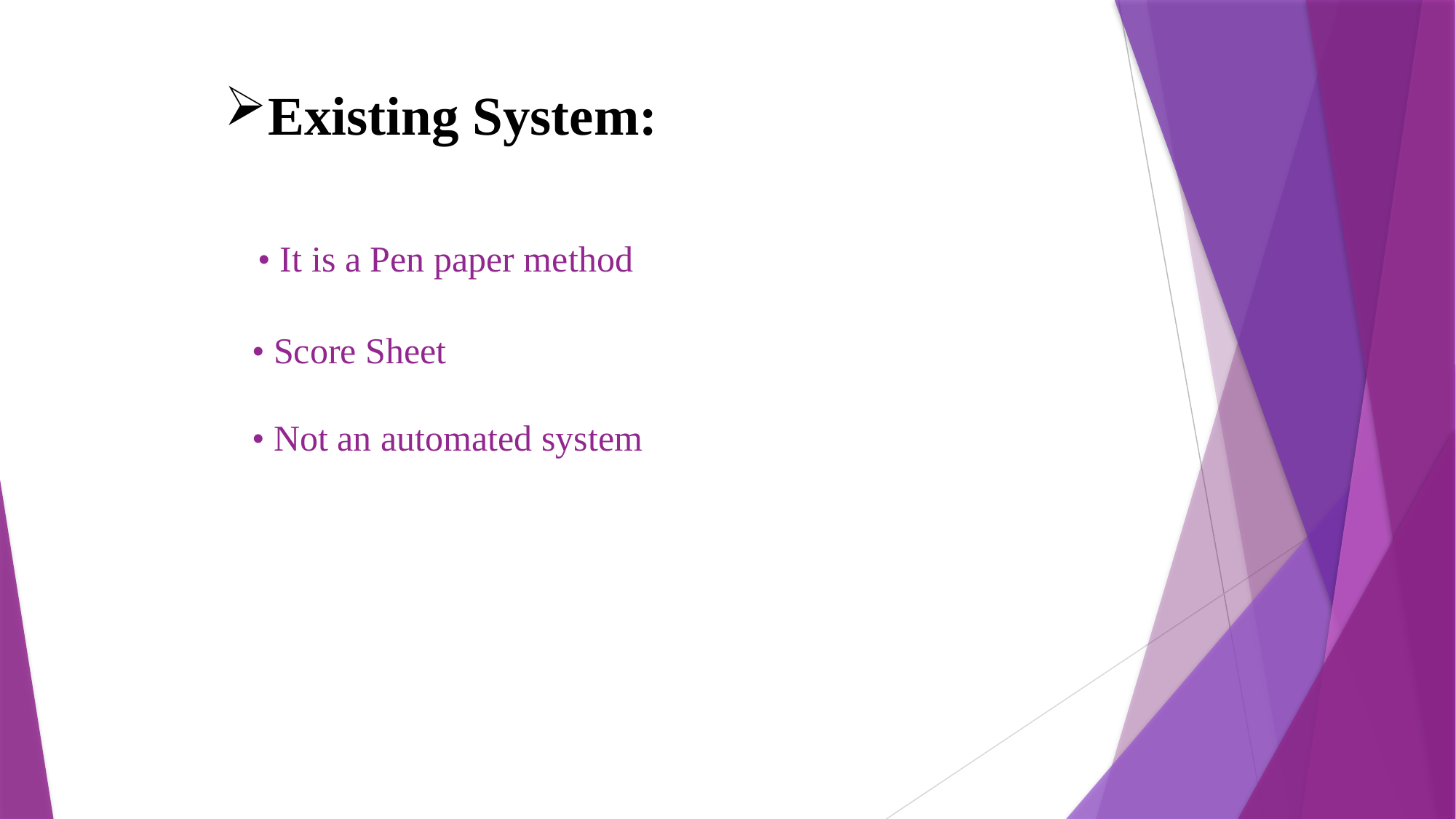

# Existing System: • It is a Pen paper method • Score Sheet • Not an automated system